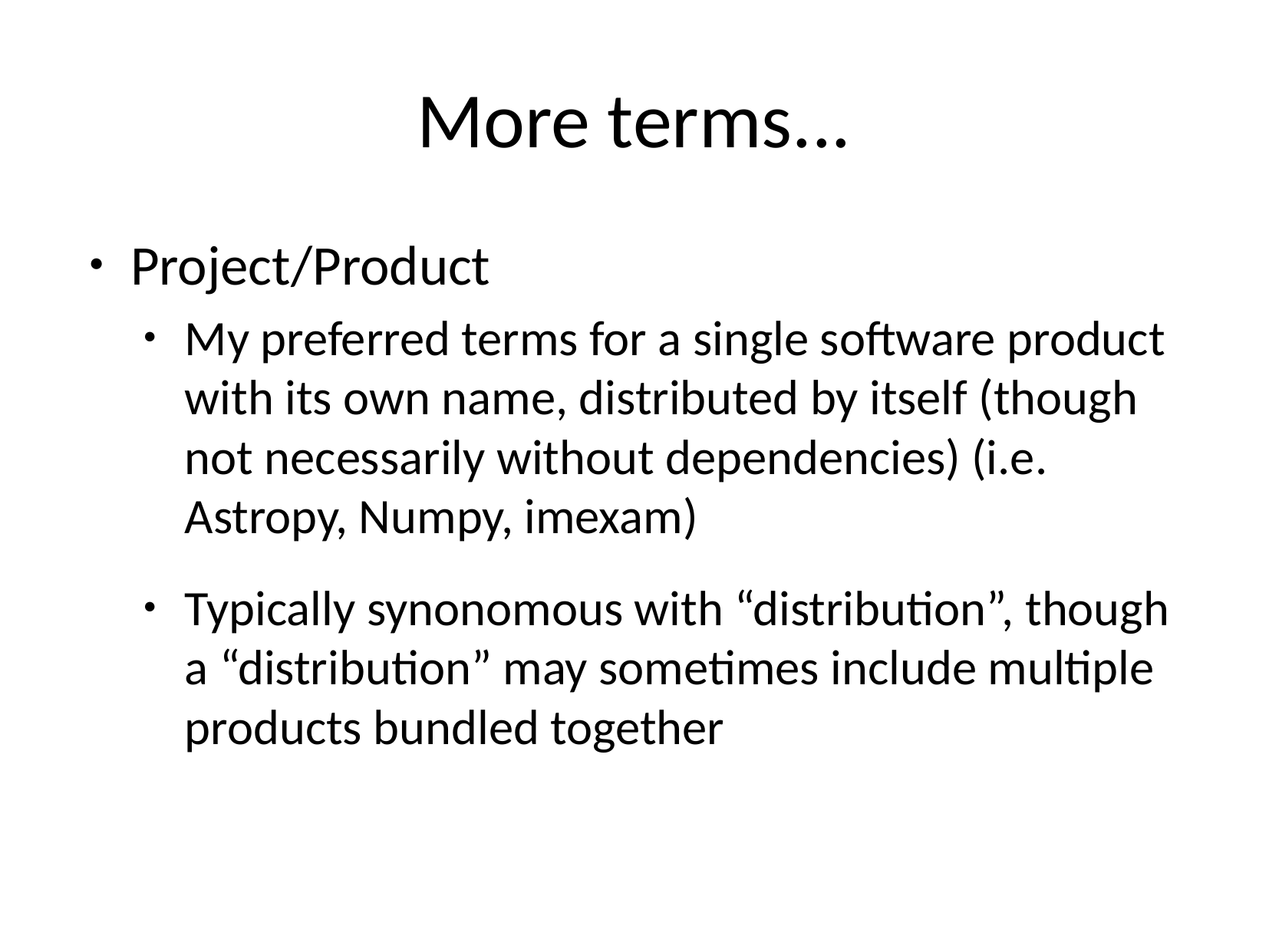

# More terms...
Project/Product
My preferred terms for a single software product with its own name, distributed by itself (though not necessarily without dependencies) (i.e. Astropy, Numpy, imexam)
Typically synonomous with “distribution”, though a “distribution” may sometimes include multiple products bundled together